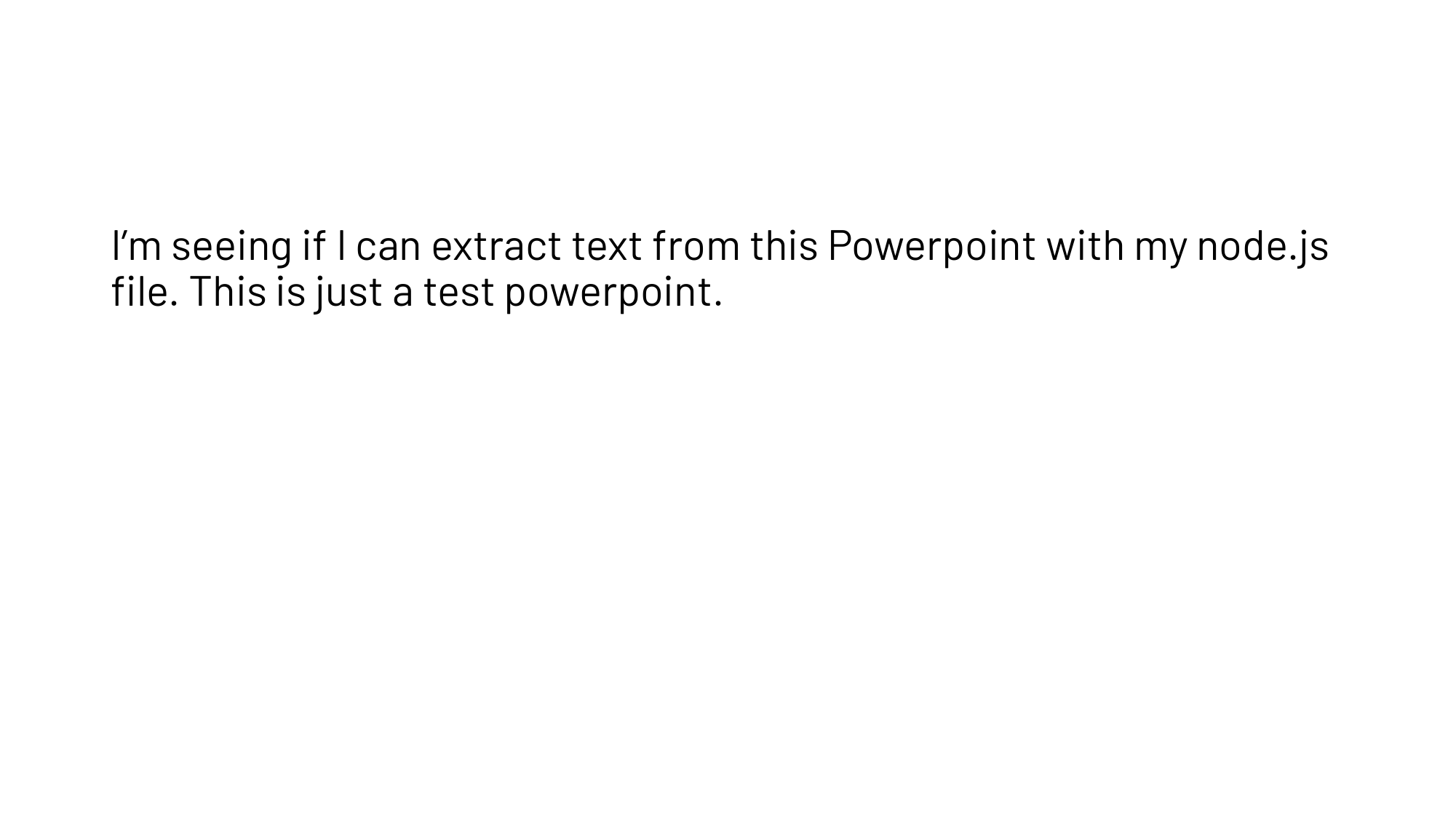

#
I’m seeing if I can extract text from this Powerpoint with my node.js file. This is just a test powerpoint.